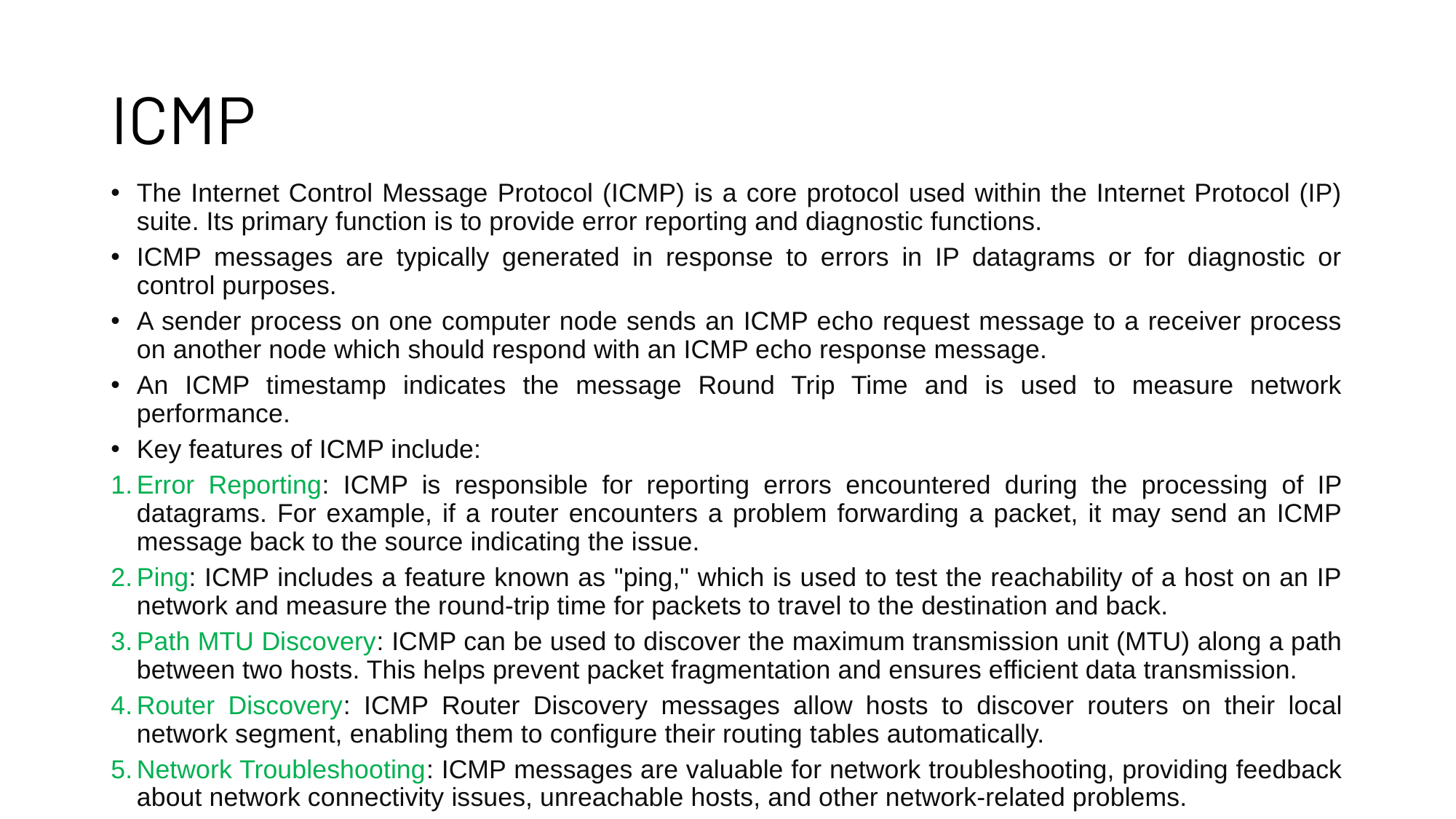

# ICMP
The Internet Control Message Protocol (ICMP) is a core protocol used within the Internet Protocol (IP) suite. Its primary function is to provide error reporting and diagnostic functions.
ICMP messages are typically generated in response to errors in IP datagrams or for diagnostic or control purposes.
A sender process on one computer node sends an ICMP echo request message to a receiver process on another node which should respond with an ICMP echo response message.
An ICMP timestamp indicates the message Round Trip Time and is used to measure network performance.
Key features of ICMP include:
Error Reporting: ICMP is responsible for reporting errors encountered during the processing of IP datagrams. For example, if a router encounters a problem forwarding a packet, it may send an ICMP message back to the source indicating the issue.
Ping: ICMP includes a feature known as "ping," which is used to test the reachability of a host on an IP network and measure the round-trip time for packets to travel to the destination and back.
Path MTU Discovery: ICMP can be used to discover the maximum transmission unit (MTU) along a path between two hosts. This helps prevent packet fragmentation and ensures efficient data transmission.
Router Discovery: ICMP Router Discovery messages allow hosts to discover routers on their local network segment, enabling them to configure their routing tables automatically.
Network Troubleshooting: ICMP messages are valuable for network troubleshooting, providing feedback about network connectivity issues, unreachable hosts, and other network-related problems.